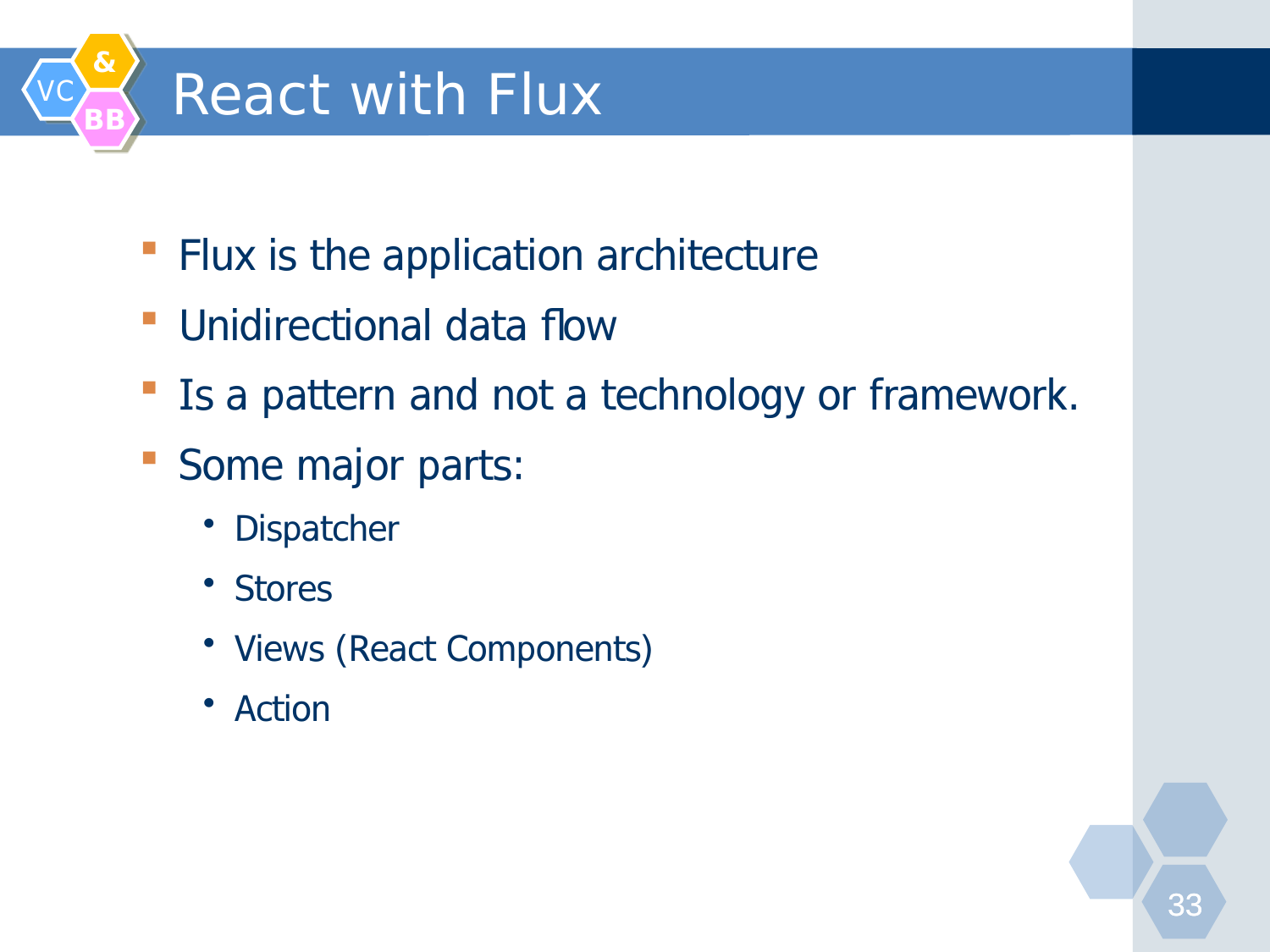

# React with Flux
Flux is the application architecture
Unidirectional data flow
Is a pattern and not a technology or framework.
Some major parts:
Dispatcher
Stores
Views (React Components)
Action